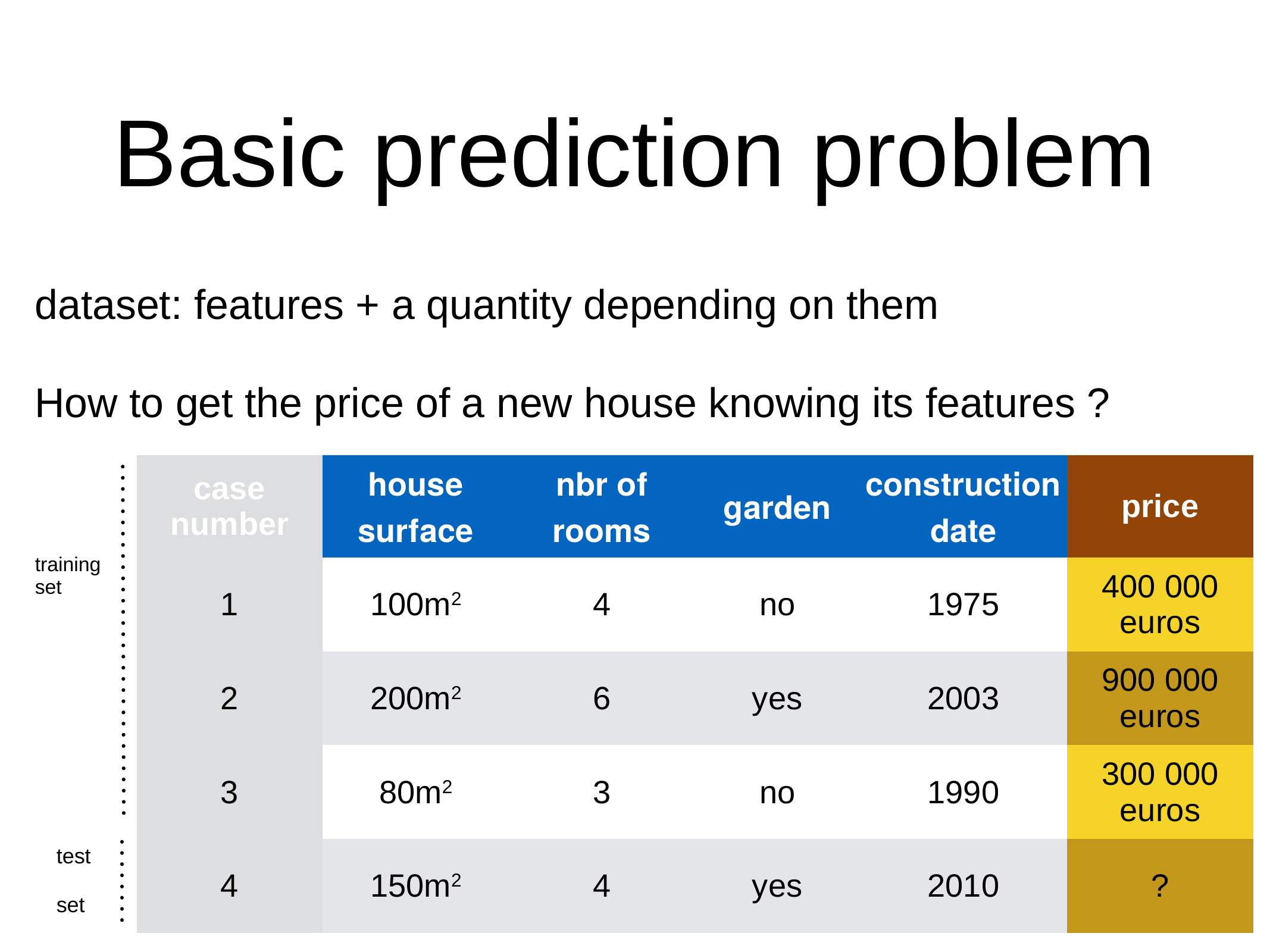

# Basic prediction problem
dataset: features + a quantity depending on them
How to get the price of a new house knowing its features ?
| case number | house surface | nbr of rooms | garden | construction date | price |
| --- | --- | --- | --- | --- | --- |
| 1 | 100m2 | 4 | no | 1975 | 400 000 euros |
| 2 | 200m2 | 6 | yes | 2003 | 900 000 euros |
| 3 | 80m2 | 3 | no | 1990 | 300 000 euros |
| 4 | 150m2 | 4 | yes | 2010 | ? |

training set
test
set